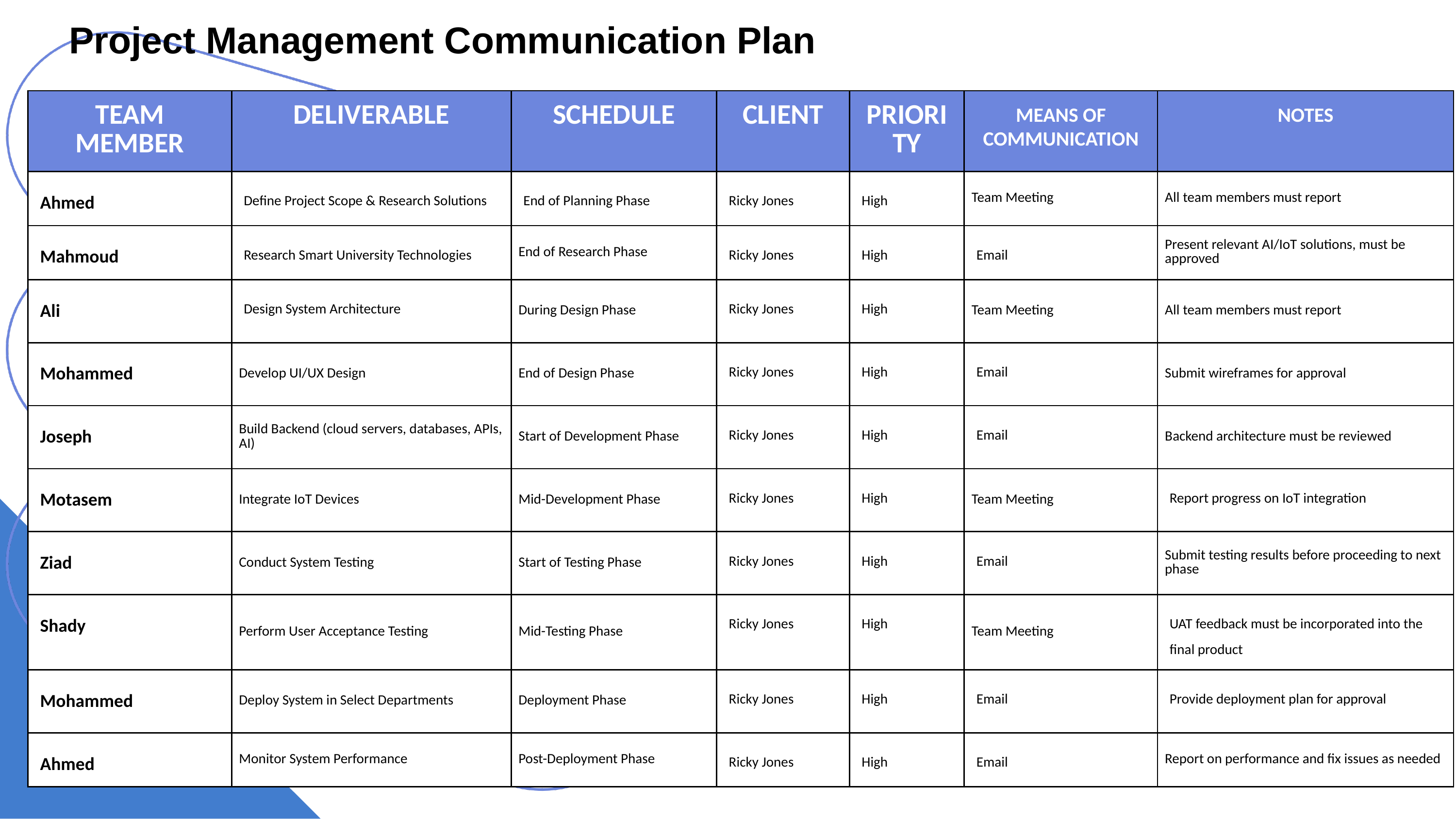

Project Management Communication Plan

| TEAM MEMBER | DELIVERABLE | SCHEDULE | CLIENT | PRIORITY | MEANS OF COMMUNICATION | NOTES |
| --- | --- | --- | --- | --- | --- | --- |
| Ahmed | Define Project Scope & Research Solutions | End of Planning Phase | Ricky Jones | High | Team Meeting | All team members must report |
| Mahmoud | Research Smart University Technologies | End of Research Phase | Ricky Jones | High | Email | Present relevant AI/IoT solutions, must be approved |
| Ali | Design System Architecture | During Design Phase | Ricky Jones | High | Team Meeting | All team members must report |
| Mohammed | Develop UI/UX Design | End of Design Phase | Ricky Jones | High | Email | Submit wireframes for approval |
| Joseph | Build Backend (cloud servers, databases, APIs, AI) | Start of Development Phase | Ricky Jones | High | Email | Backend architecture must be reviewed |
| Motasem | Integrate IoT Devices | Mid-Development Phase | Ricky Jones | High | Team Meeting | Report progress on IoT integration |
| Ziad | Conduct System Testing | Start of Testing Phase | Ricky Jones | High | Email | Submit testing results before proceeding to next phase |
| Shady | Perform User Acceptance Testing | Mid-Testing Phase | Ricky Jones | High | Team Meeting | UAT feedback must be incorporated into the final product |
| Mohammed | Deploy System in Select Departments | Deployment Phase | Ricky Jones | High | Email | Provide deployment plan for approval |
| Ahmed | Monitor System Performance | Post-Deployment Phase | Ricky Jones | High | Email | Report on performance and fix issues as needed |